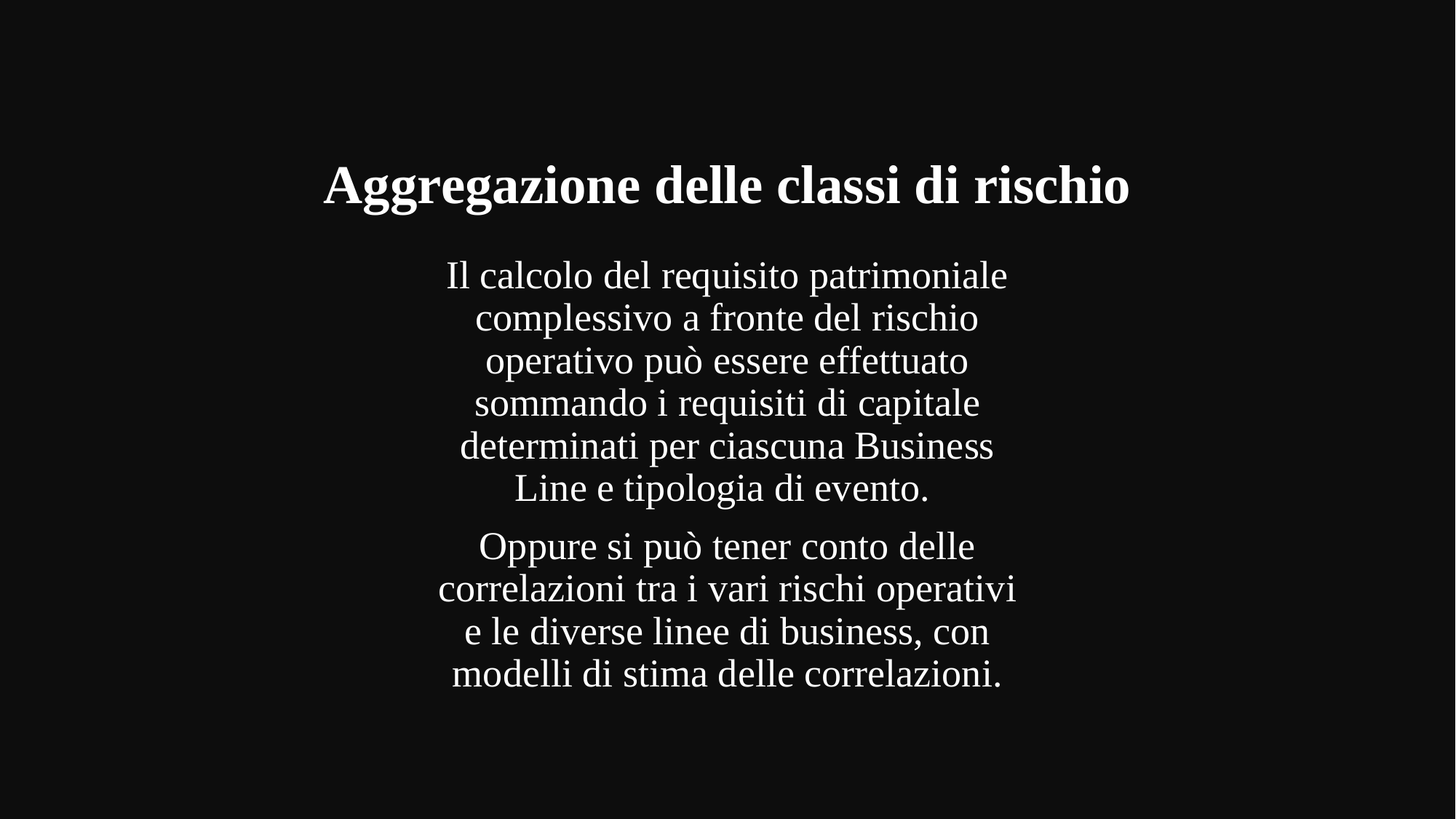

# Aggregazione delle classi di rischio
Il calcolo del requisito patrimoniale complessivo a fronte del rischio operativo può essere effettuato sommando i requisiti di capitale determinati per ciascuna Business Line e tipologia di evento.
Oppure si può tener conto delle correlazioni tra i vari rischi operativi e le diverse linee di business, con modelli di stima delle correlazioni.